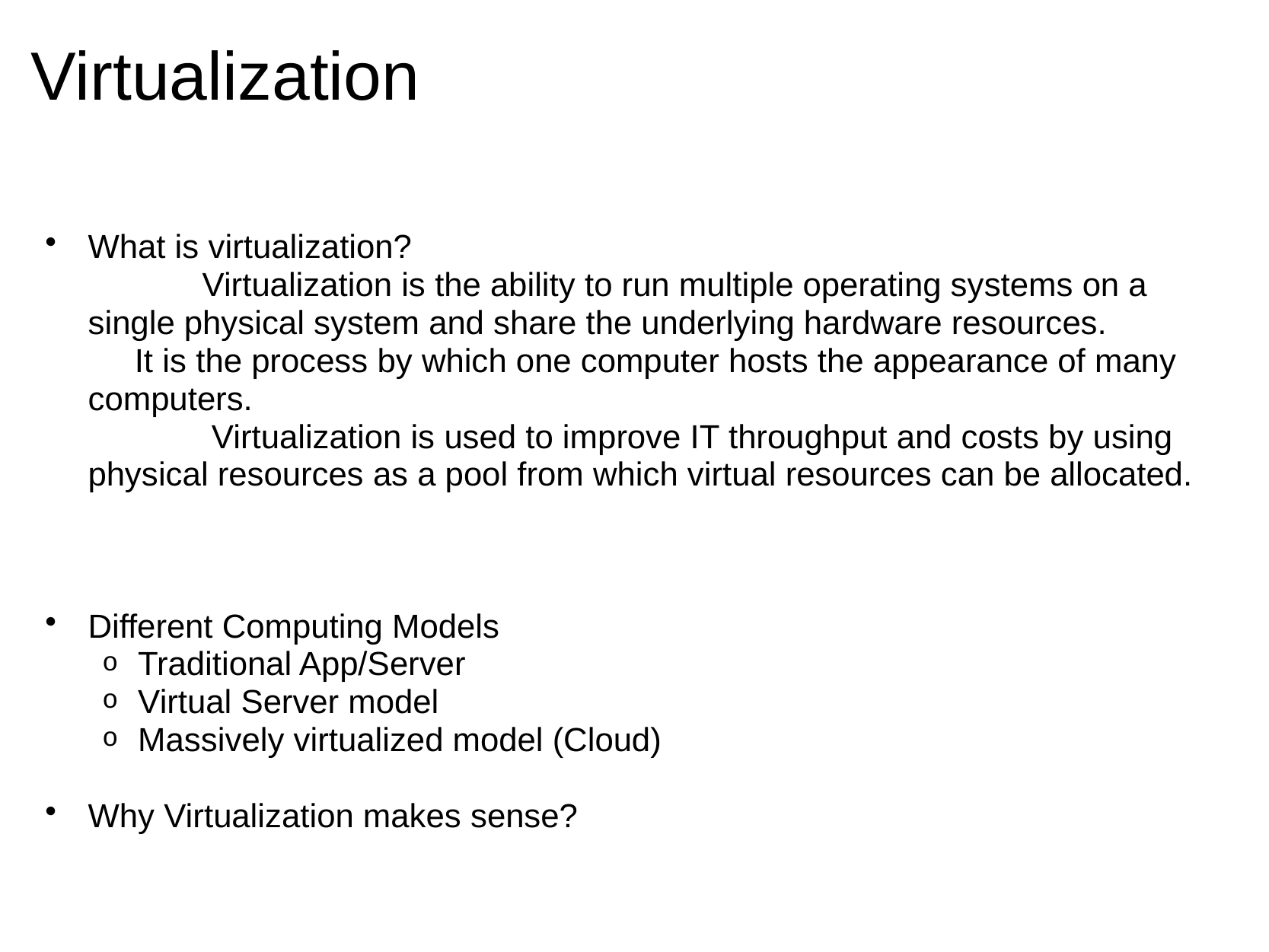

# Virtualization
What is virtualization?
     	Virtualization is the ability to run multiple operating systems on a single physical system and share the underlying hardware resources.
	     It is the process by which one computer hosts the appearance of many computers.
    		 Virtualization is used to improve IT throughput and costs by using physical resources as a pool from which virtual resources can be allocated.

Different Computing Models
Traditional App/Server
Virtual Server model
Massively virtualized model (Cloud)

Why Virtualization makes sense?